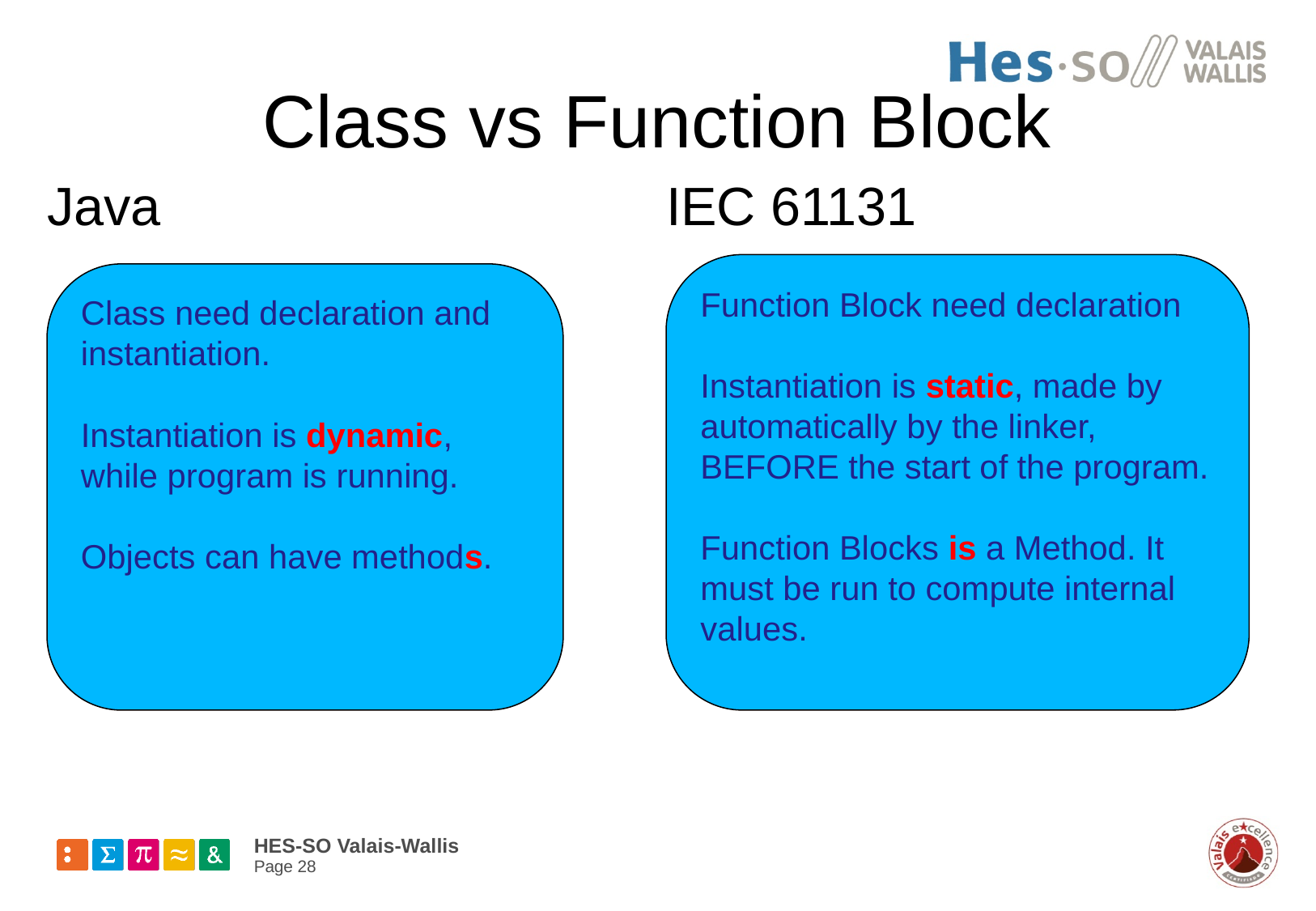

# Class vs Function Block
Java
IEC 61131
Function Block need declaration

Instantiation is static, made by automatically by the linker, BEFORE the start of the program.

Function Blocks is a Method. It must be run to compute internal values.

Class need declaration and instantiation.

Instantiation is dynamic, while program is running.

Objects can have methods.